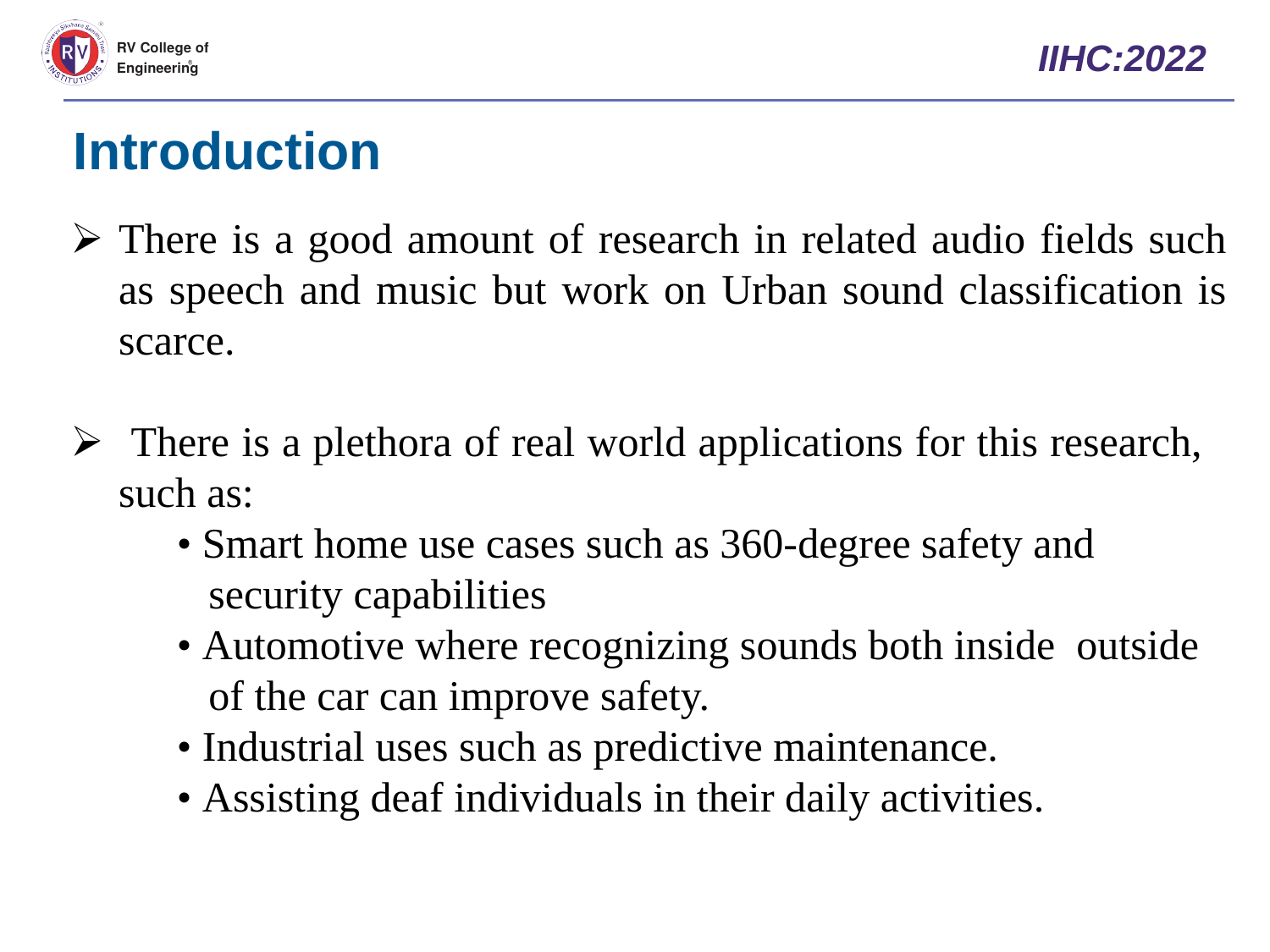

# IIHC:2022
RV College of
Engineering

 Introduction
There is a good amount of research in related audio fields such as speech and music but work on Urban sound classification is scarce.

 There is a plethora of real world applications for this research,   such as:
          • Smart home use cases such as 360-degree safety and
             security capabilities
          • Automotive where recognizing sounds both inside  outside
             of the car can improve safety.
          • Industrial uses such as predictive maintenance.
          • Assisting deaf individuals in their daily activities.